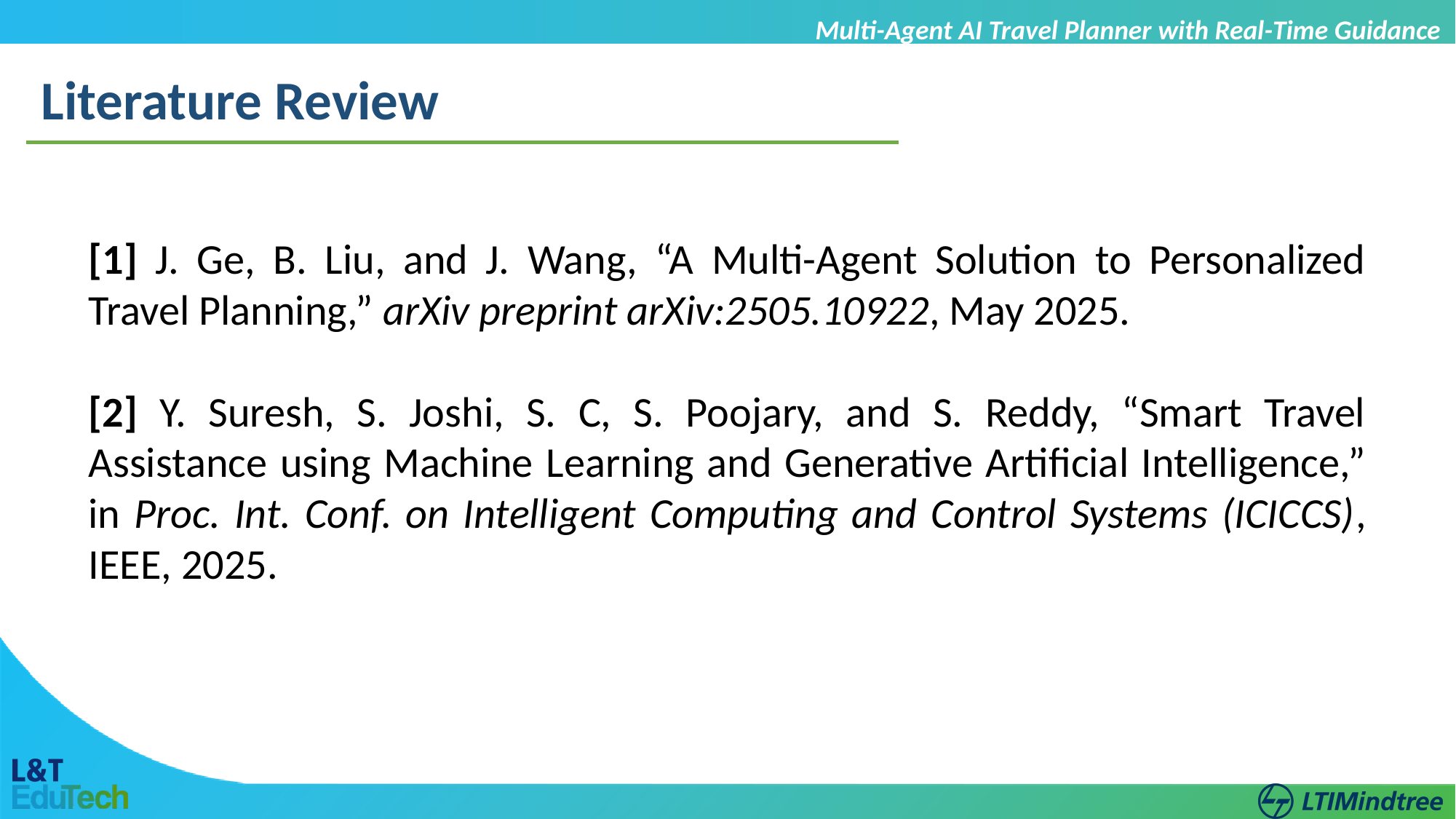

Multi-Agent AI Travel Planner with Real-Time Guidance

Literature Review
[1] J. Ge, B. Liu, and J. Wang, “A Multi-Agent Solution to Personalized Travel Planning,” arXiv preprint arXiv:2505.10922, May 2025.

[2] Y. Suresh, S. Joshi, S. C, S. Poojary, and S. Reddy, “Smart Travel Assistance using Machine Learning and Generative Artificial Intelligence,” in Proc. Int. Conf. on Intelligent Computing and Control Systems (ICICCS), IEEE, 2025.